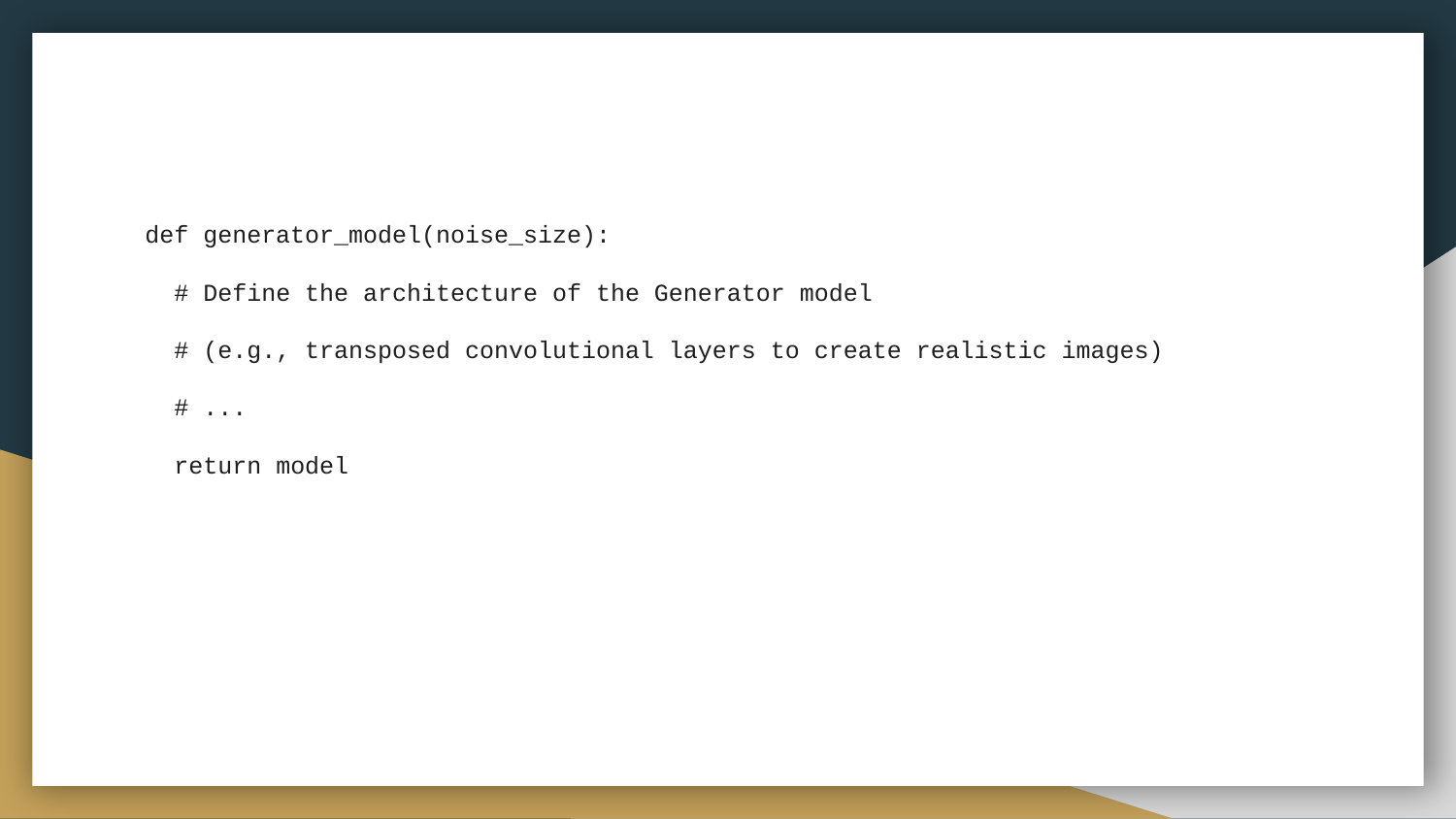

def generator_model(noise_size):
  # Define the architecture of the Generator model
  # (e.g., transposed convolutional layers to create realistic images)
  # ...
  return model